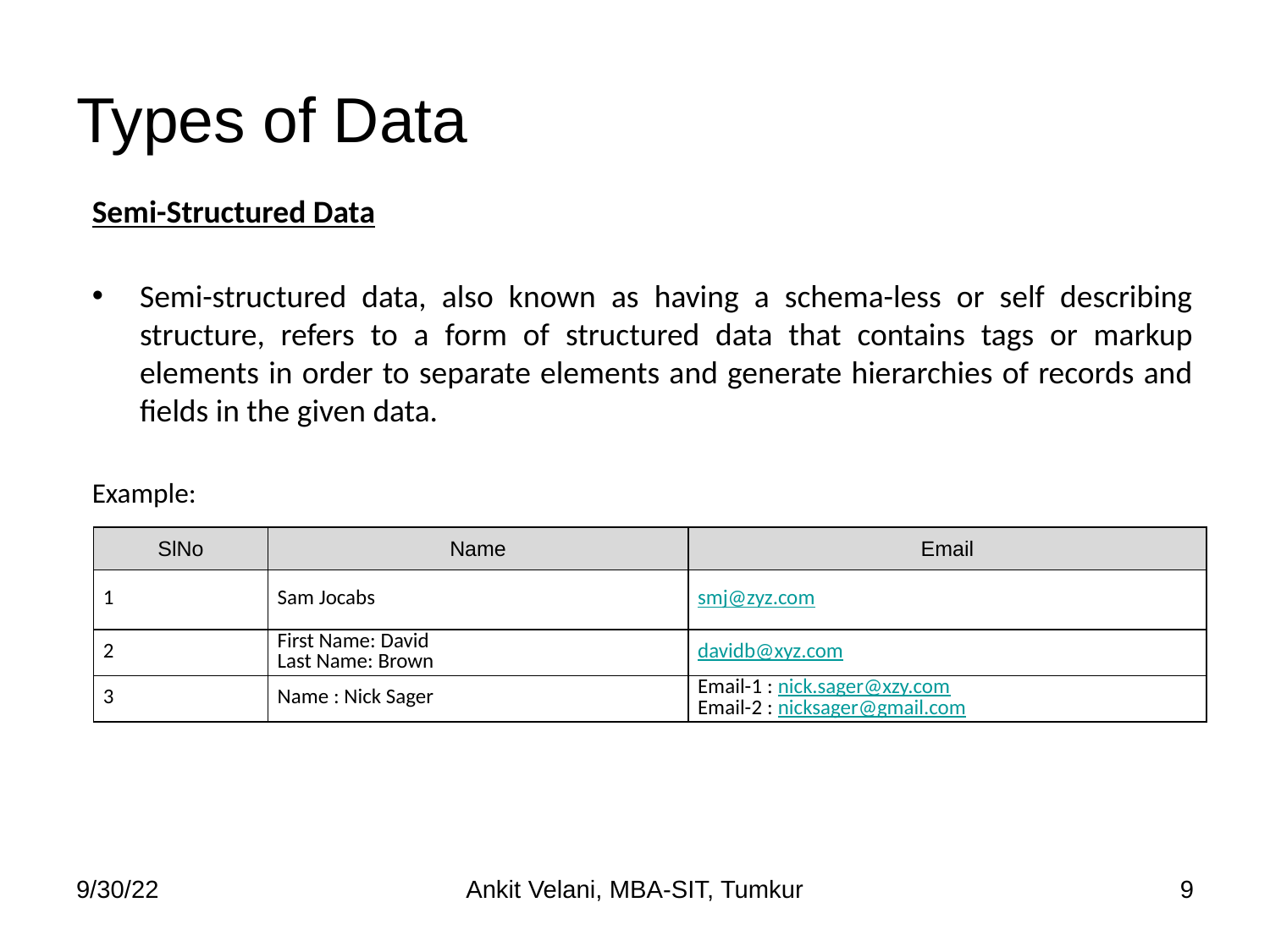

# Types of Data
Semi-Structured Data

Semi-structured data, also known as having a schema-less or self describing structure, refers to a form of structured data that contains tags or markup elements in order to separate elements and generate hierarchies of records and fields in the given data.

Example:

| SlNo | Name | Email |
| --- | --- | --- |
| 1 | Sam Jocabs | smj@zyz.com |
| 2 | First Name: David Last Name: Brown | davidb@xyz.com |
| 3 | Name : Nick Sager | Email-1 : nick.sager@xzy.com Email-2 : nicksager@gmail.com |
9/30/22
Ankit Velani, MBA-SIT, Tumkur
9